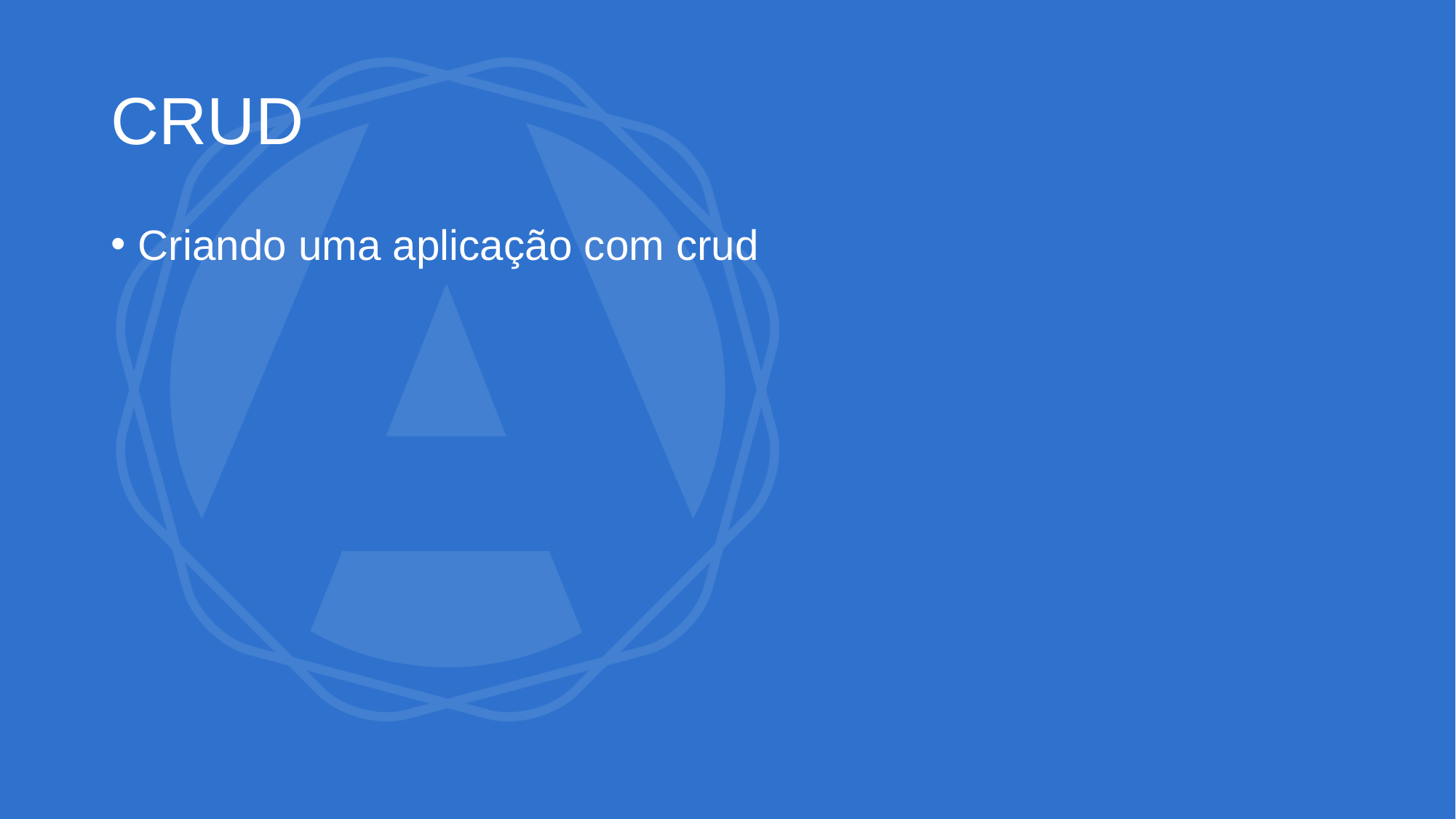

# CRUD
Criando uma aplicação com crud